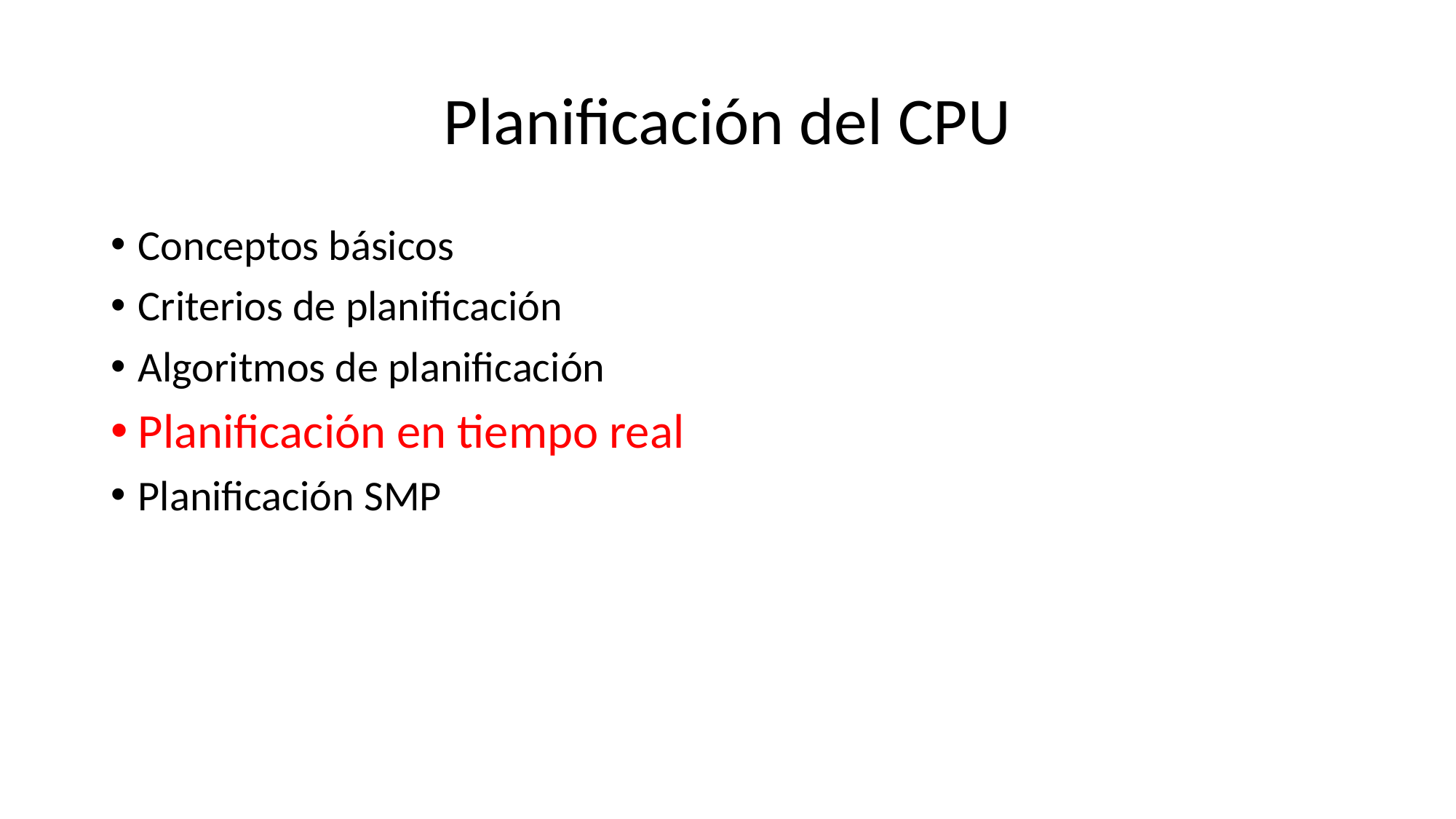

# Planificación del CPU
Conceptos básicos
Criterios de planificación
Algoritmos de planificación
Planificación en tiempo real
Planificación SMP